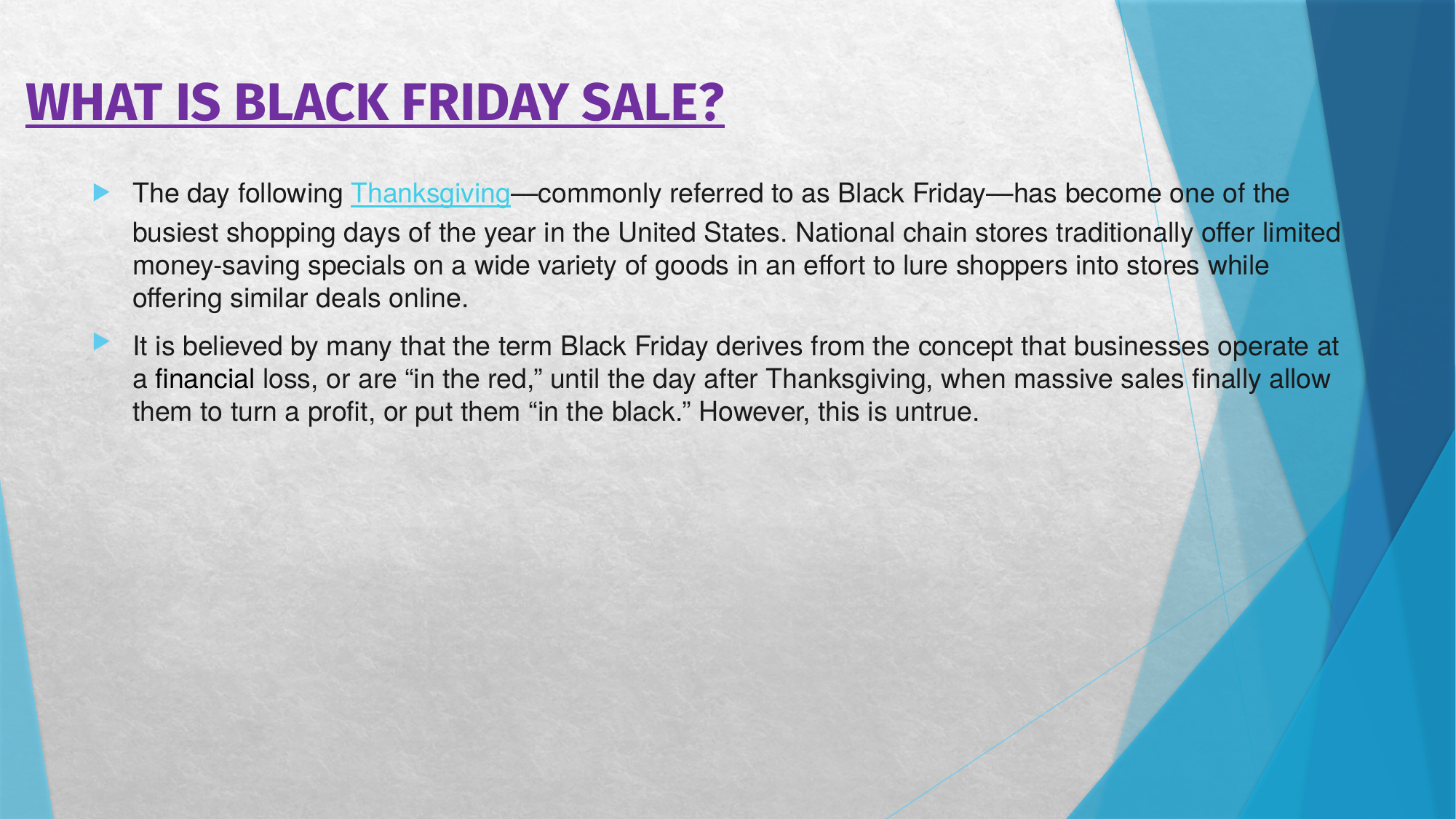

WHAT IS BLACK FRIDAY SALE?
#

The day following Thanksgiving—commonly referred to as Black Friday—has become one of the busiest shopping days of the year in the United States. National chain stores traditionally offer limited money-saving specials on a wide variety of goods in an effort to lure shoppers into stores while offering similar deals online.
It is believed by many that the term Black Friday derives from the concept that businesses operate at a financial loss, or are “in the red,” until the day after Thanksgiving, when massive sales finally allow them to turn a profit, or put them “in the black.” However, this is untrue.